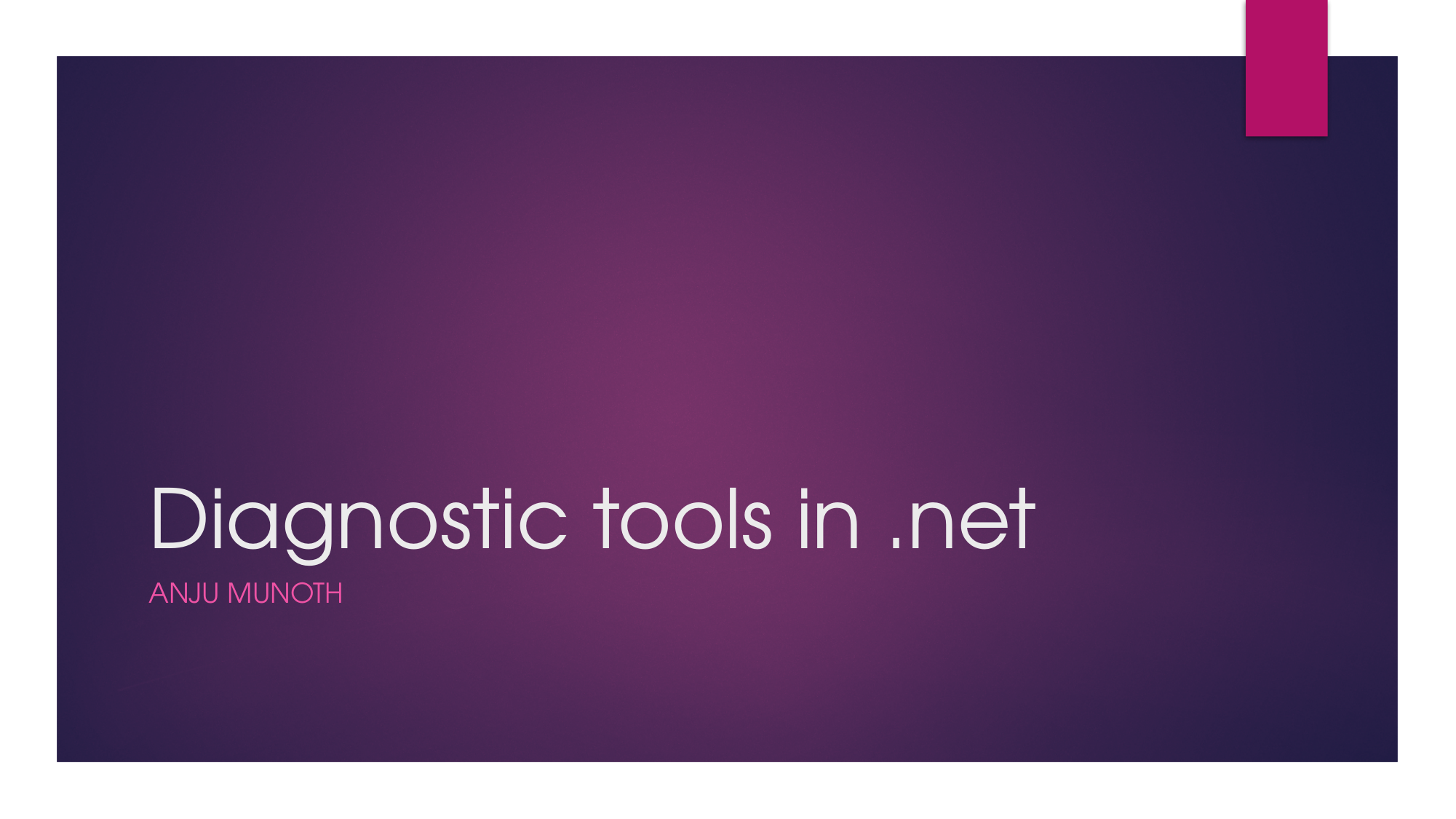

# Diagnostic tools in .net
Anju munoth